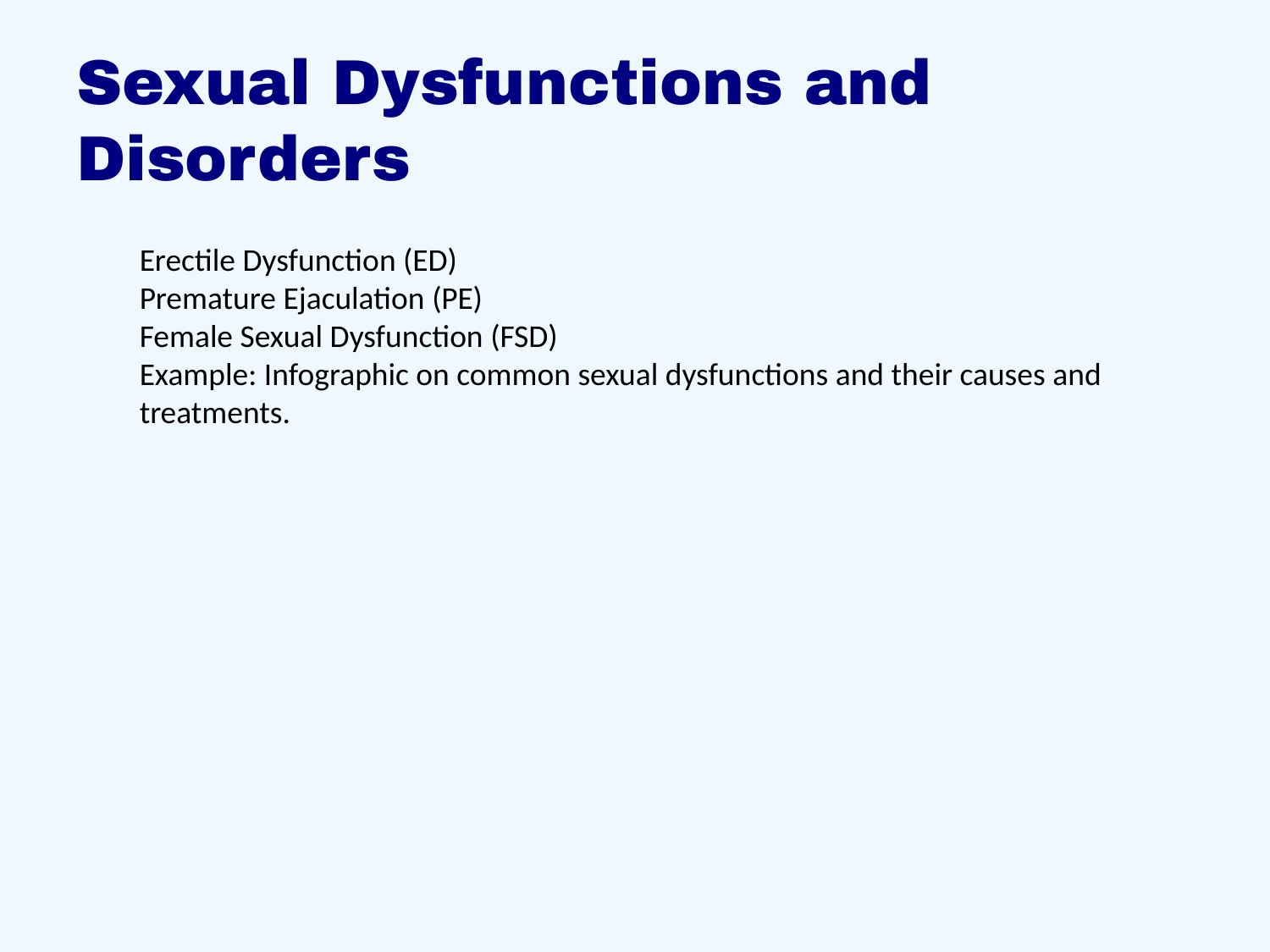

# Sexual Dysfunctions and Disorders

Erectile Dysfunction (ED)
Premature Ejaculation (PE)
Female Sexual Dysfunction (FSD)
Example: Infographic on common sexual dysfunctions and their causes and treatments.